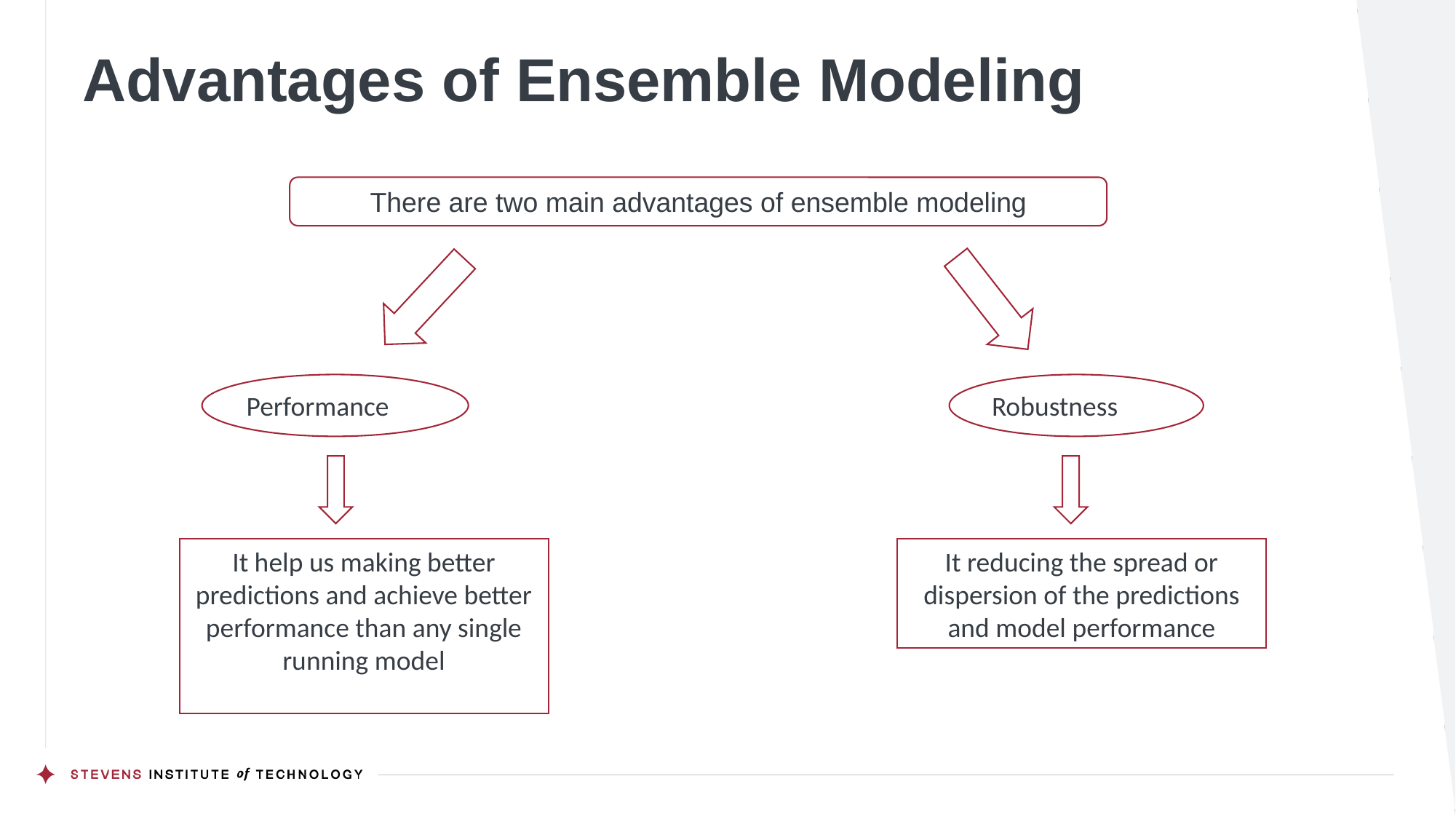

# Advantages of Ensemble Modeling
There are two main advantages of ensemble modeling

Robustness
Performance

It help us making better predictions and achieve better performance than any single running model

It reducing the spread or dispersion of the predictions and model performance